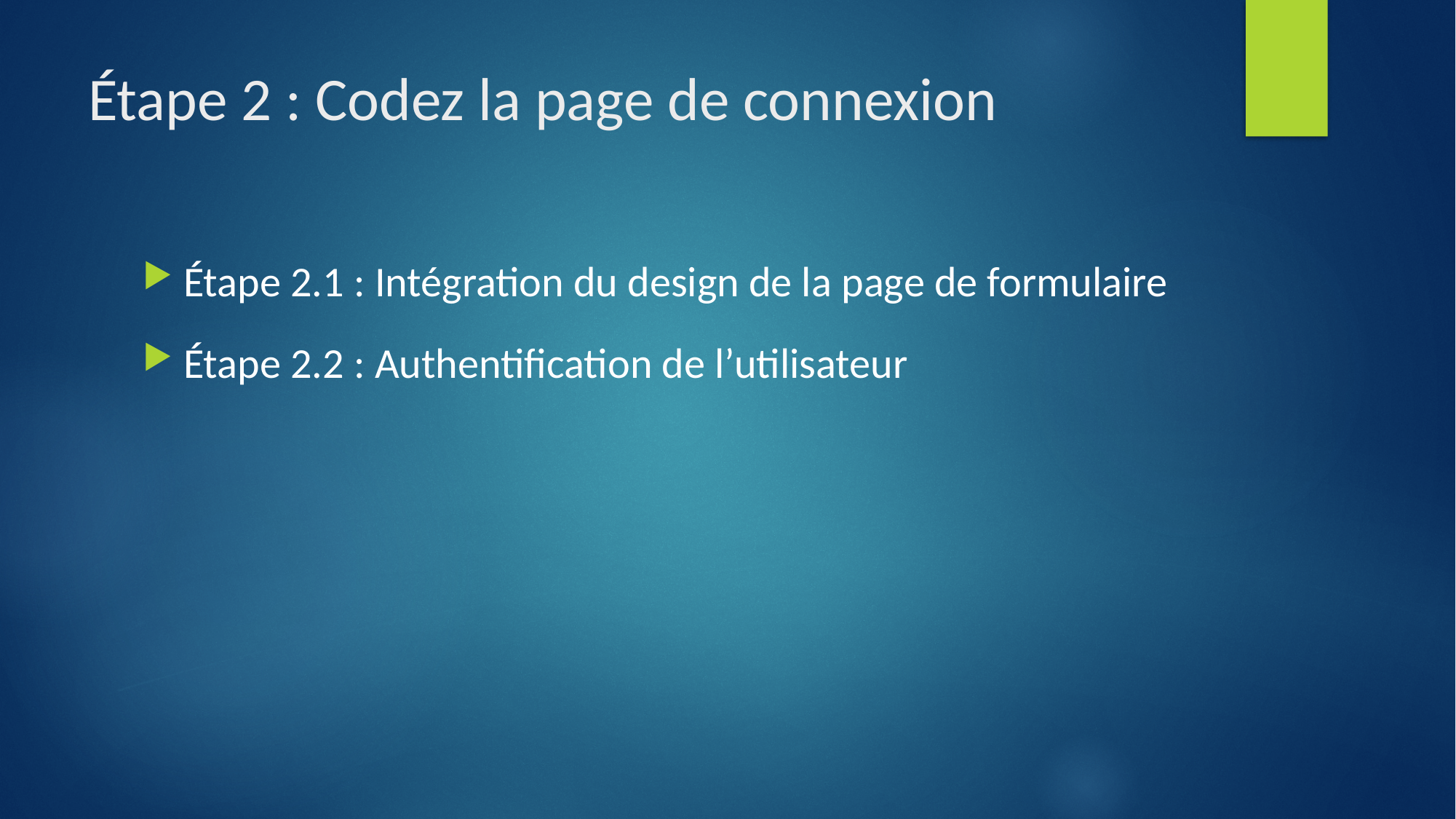

# Étape 2 : Codez la page de connexion
Étape 2.1 : Intégration du design de la page de formulaire
Étape 2.2 : Authentification de l’utilisateur